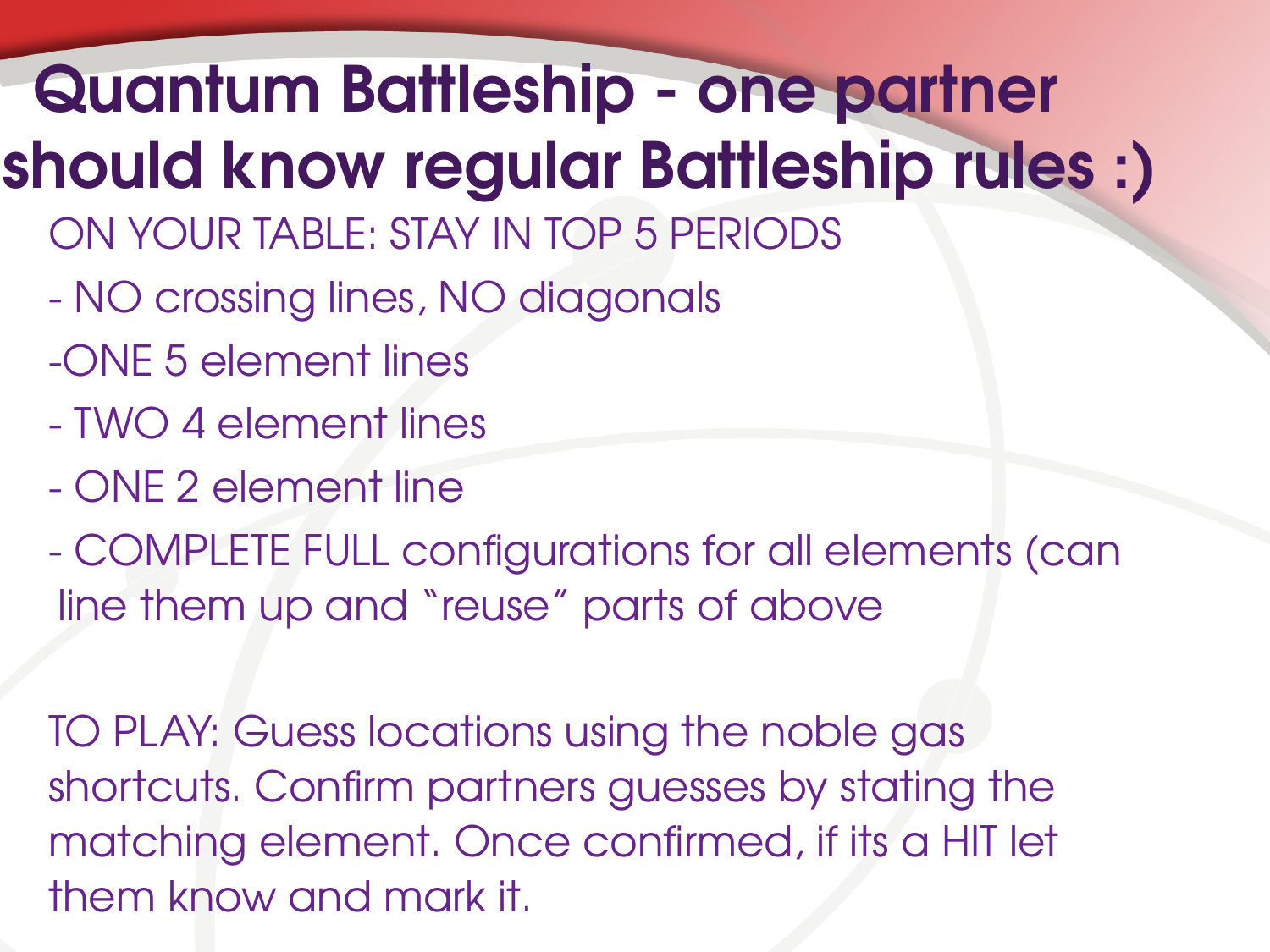

# Quantum Battleship - one partner should know regular Battleship rules :)
ON YOUR TABLE: STAY IN TOP 5 PERIODS
- NO crossing lines, NO diagonals
-ONE 5 element lines
- TWO 4 element lines
- ONE 2 element line
- COMPLETE FULL configurations for all elements (can line them up and “reuse” parts of above

TO PLAY: Guess locations using the noble gas shortcuts. Confirm partners guesses by stating the matching element. Once confirmed, if its a HIT let them know and mark it.